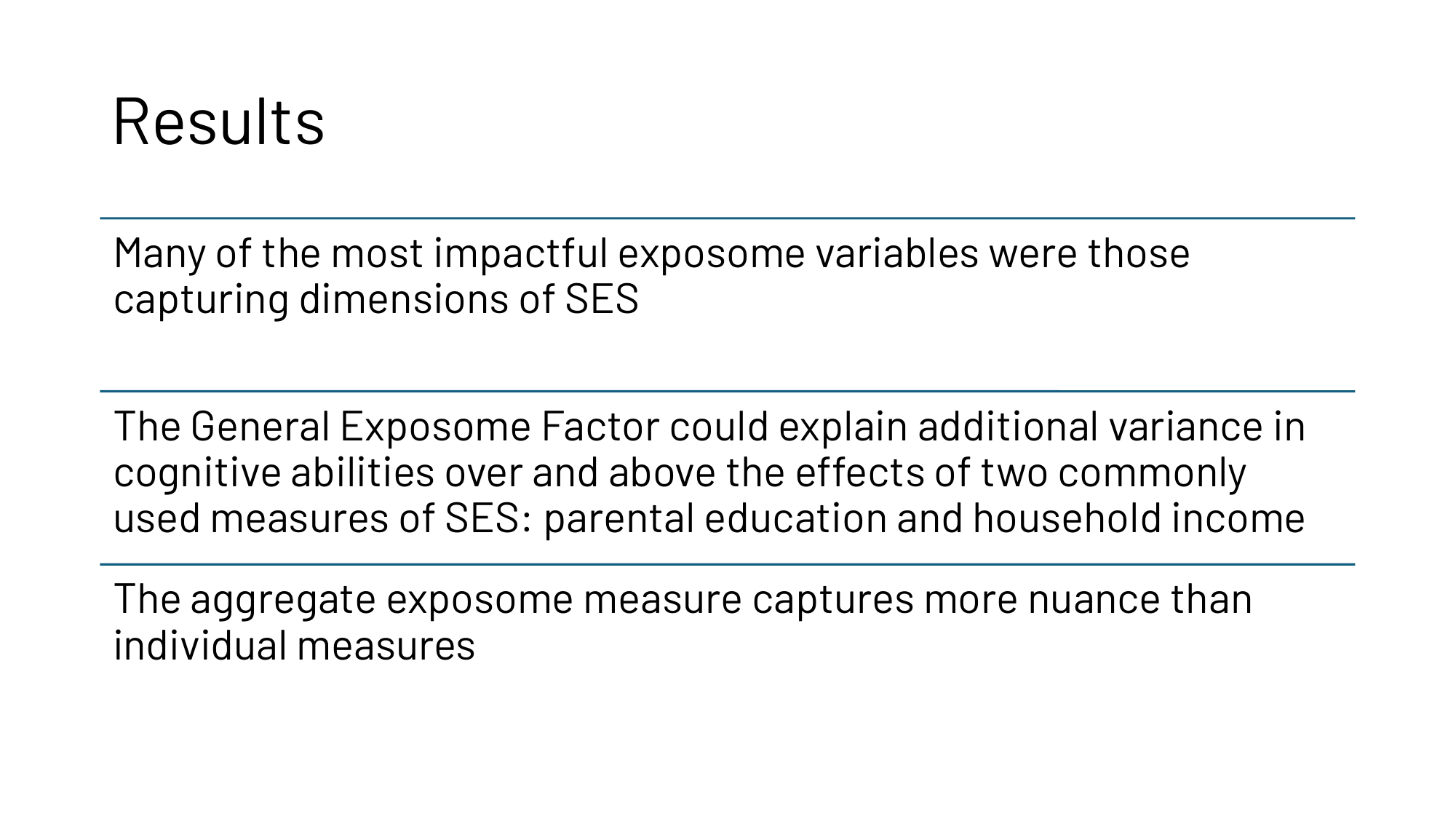

# Results
Many of the most impactful exposome variables were those capturing dimensions of SES
The General Exposome Factor could explain additional variance in cognitive abilities over and above the effects of two commonly used measures of SES: parental education and household income
The aggregate exposome measure captures more nuance than individual measures